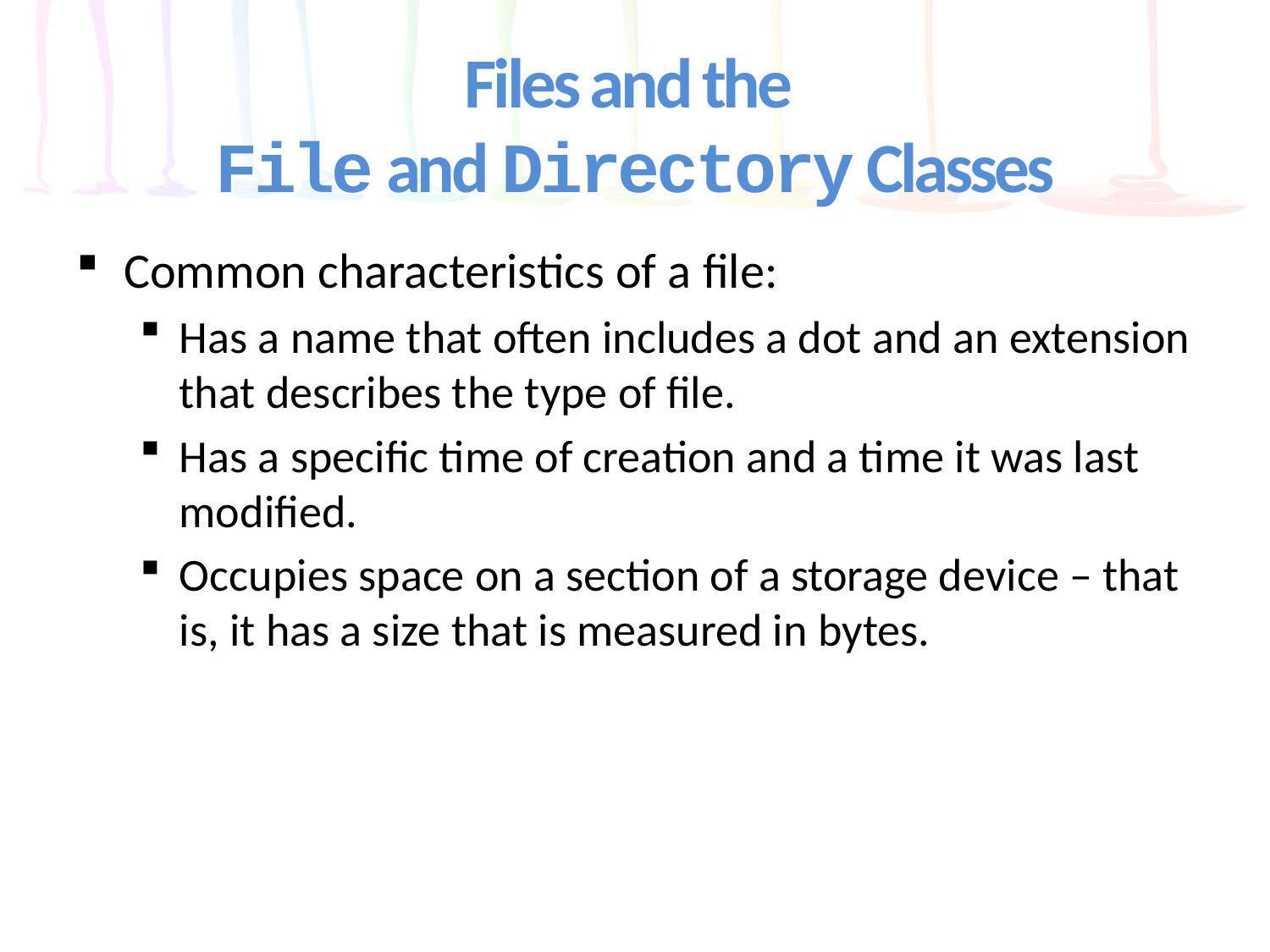

# Files and the File and Directory Classes
Common characteristics of a file:
Has a name that often includes a dot and an extension that describes the type of file.
Has a specific time of creation and a time it was last modified.
Occupies space on a section of a storage device – that is, it has a size that is measured in bytes.